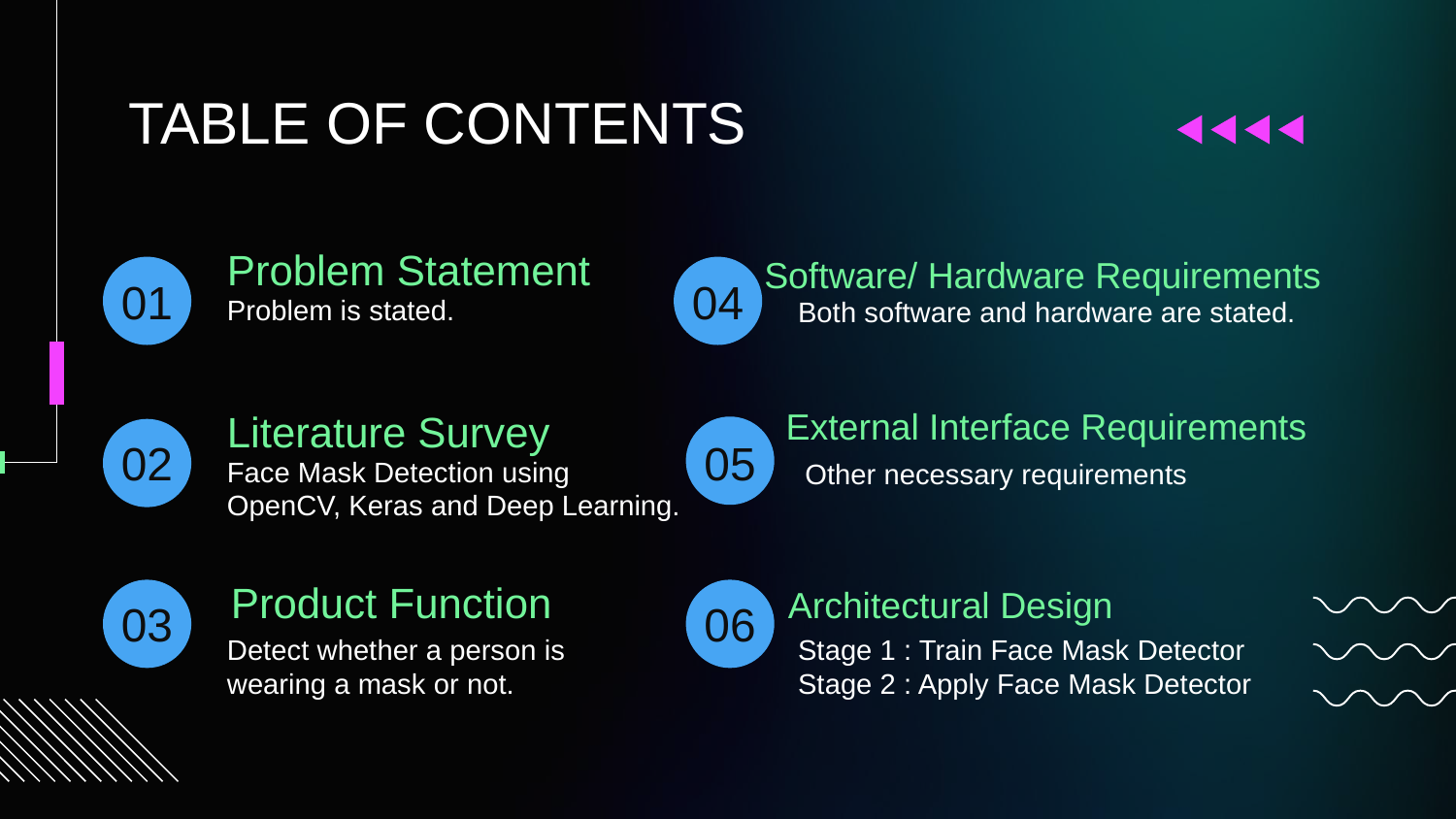

TABLE OF CONTENTS

Problem Statement
# 01
04
Software/ Hardware Requirements

Problem is stated.

Both software and hardware are stated.
Literature Survey
External Interface Requirements
02
05

Face Mask Detection using OpenCV, Keras and Deep Learning.
Other necessary requirements
03
06
Product Function
Architectural Design

Detect whether a person is wearing a mask or not.
Stage 1 : Train Face Mask Detector
Stage 2 : Apply Face Mask Detector